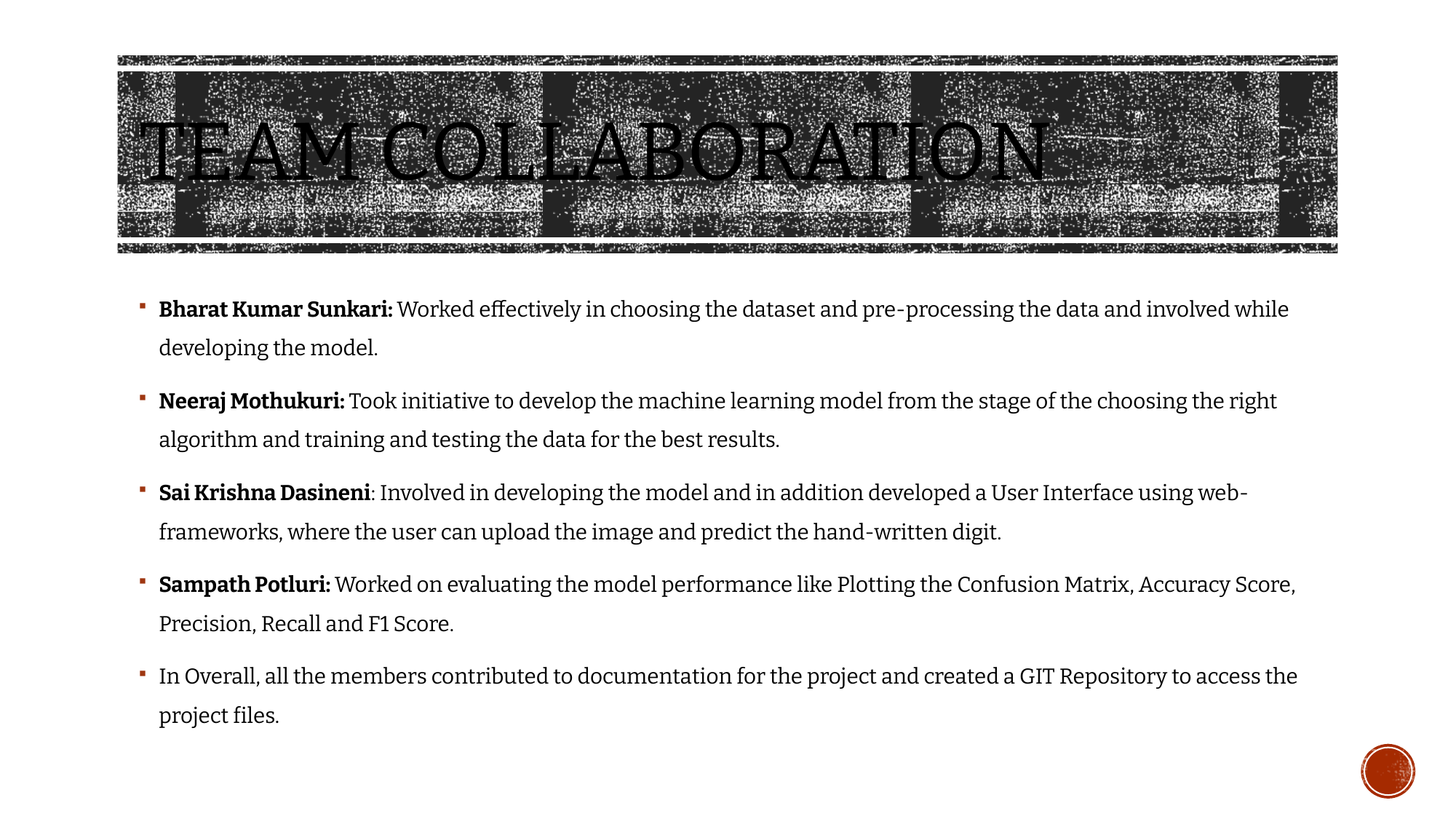

# Team collaboration

Bharat Kumar Sunkari: Worked effectively in choosing the dataset and pre-processing the data and involved while developing the model.
Neeraj Mothukuri: Took initiative to develop the machine learning model from the stage of the choosing the right algorithm and training and testing the data for the best results.
Sai Krishna Dasineni: Involved in developing the model and in addition developed a User Interface using web-frameworks, where the user can upload the image and predict the hand-written digit.
Sampath Potluri: Worked on evaluating the model performance like Plotting the Confusion Matrix, Accuracy Score, Precision, Recall and F1 Score.
In Overall, all the members contributed to documentation for the project and created a GIT Repository to access the project files.